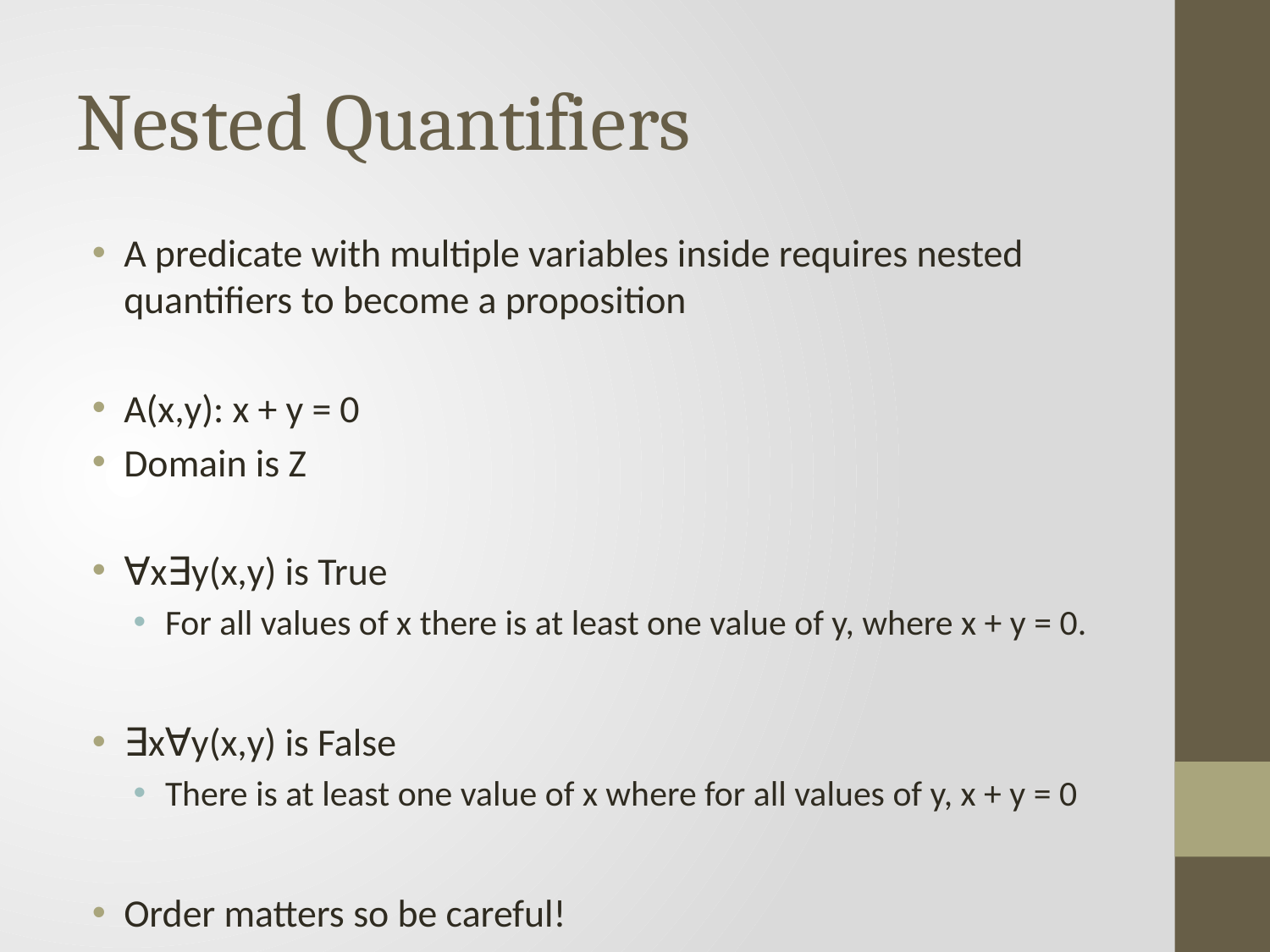

# Nested Quantifiers
A predicate with multiple variables inside requires nested quantifiers to become a proposition

A(x,y): x + y = 0
Domain is Z

∀x∃y(x,y) is True
For all values of x there is at least one value of y, where x + y = 0.

∃x∀y(x,y) is False
There is at least one value of x where for all values of y, x + y = 0

Order matters so be careful!